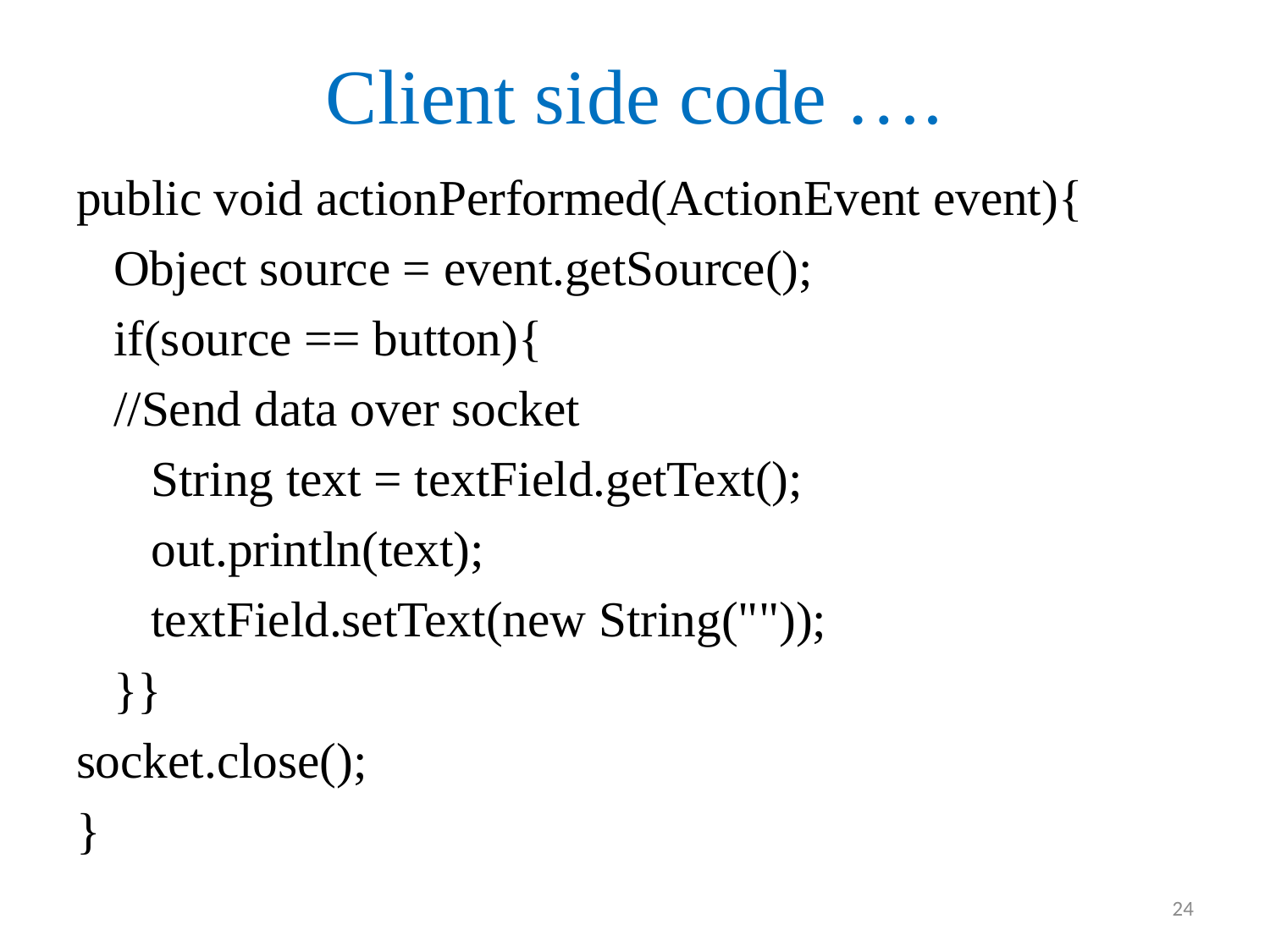

# Client side code ….
public void actionPerformed(ActionEvent event){
   Object source = event.getSource();
   if(source == button){
   //Send data over socket
      String text = textField.getText();
      out.println(text);
      textField.setText(new String(""));
   }}
socket.close();
}
24